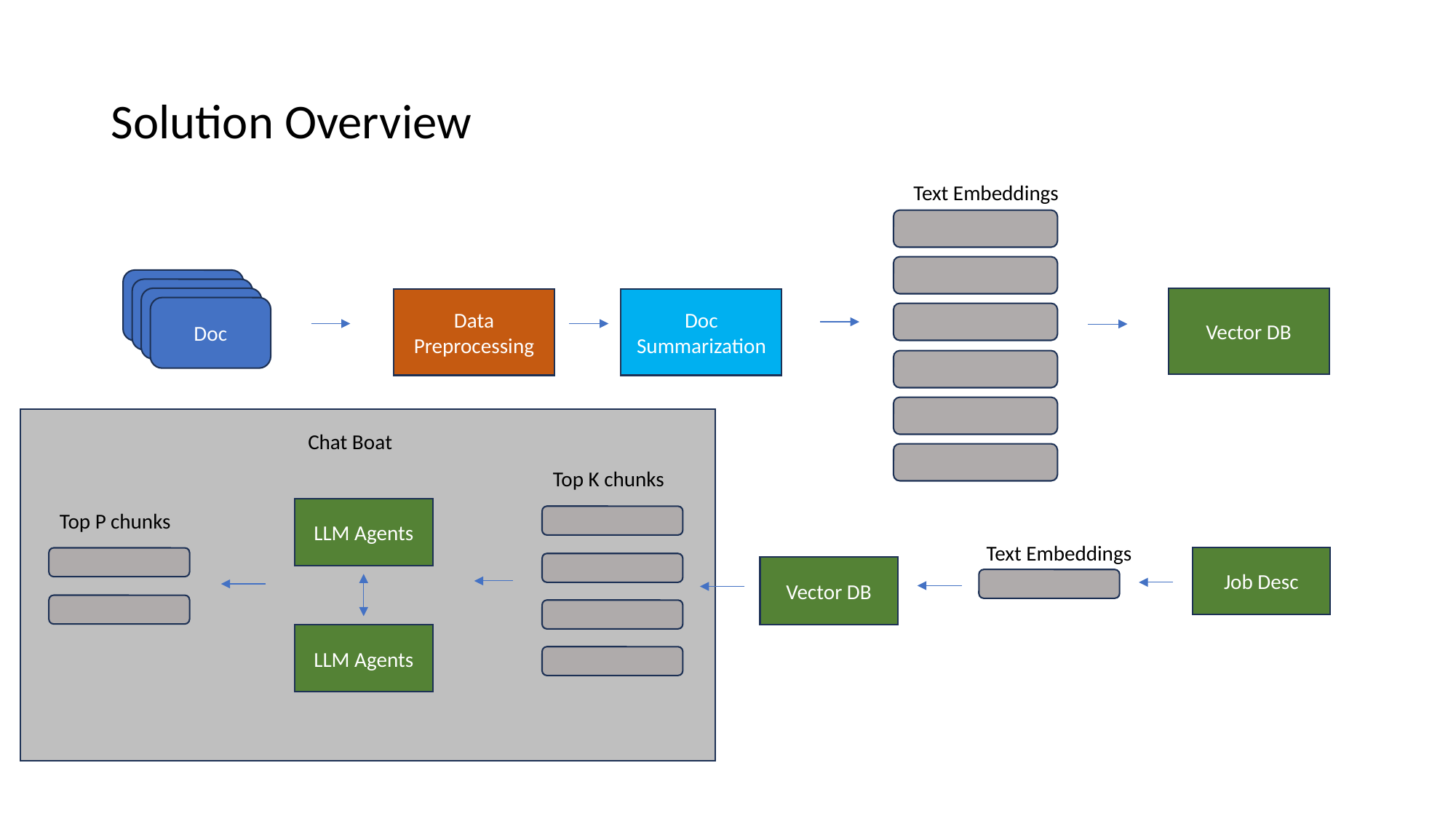

# Solution Overview
Text Embeddings

Vector DB

Data Preprocessing
Doc Summarization
Doc

Chat Boat

Top K chunks
LLM Agents
Top P chunks

Text Embeddings
Job Desc

Vector DB

LLM Agents